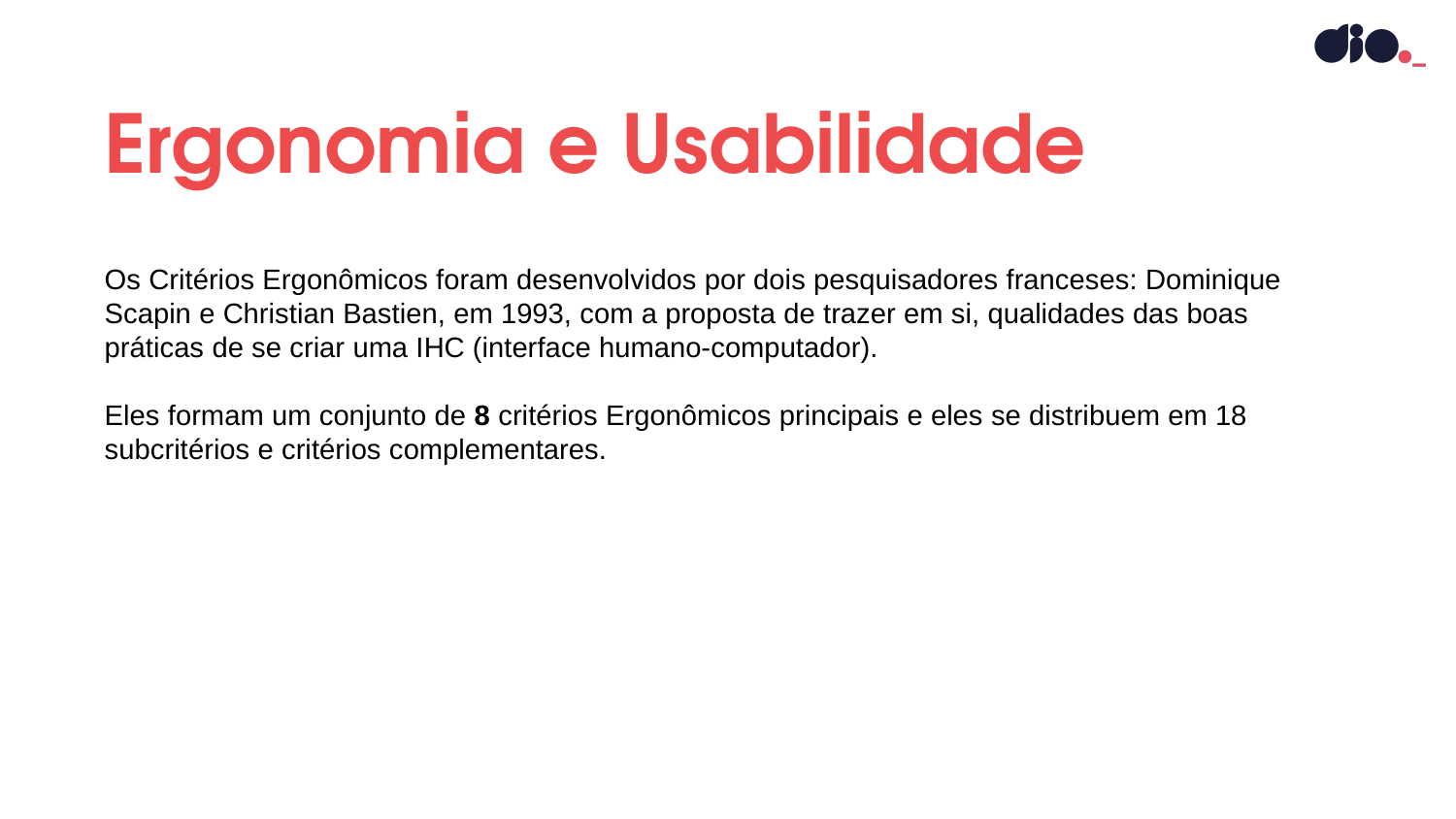

Ergonomia e Usabilidade
Os Critérios Ergonômicos foram desenvolvidos por dois pesquisadores franceses: Dominique Scapin e Christian Bastien, em 1993, com a proposta de trazer em si, qualidades das boas práticas de se criar uma IHC (interface humano-computador).

Eles formam um conjunto de 8 critérios Ergonômicos principais e eles se distribuem em 18 subcritérios e critérios complementares.